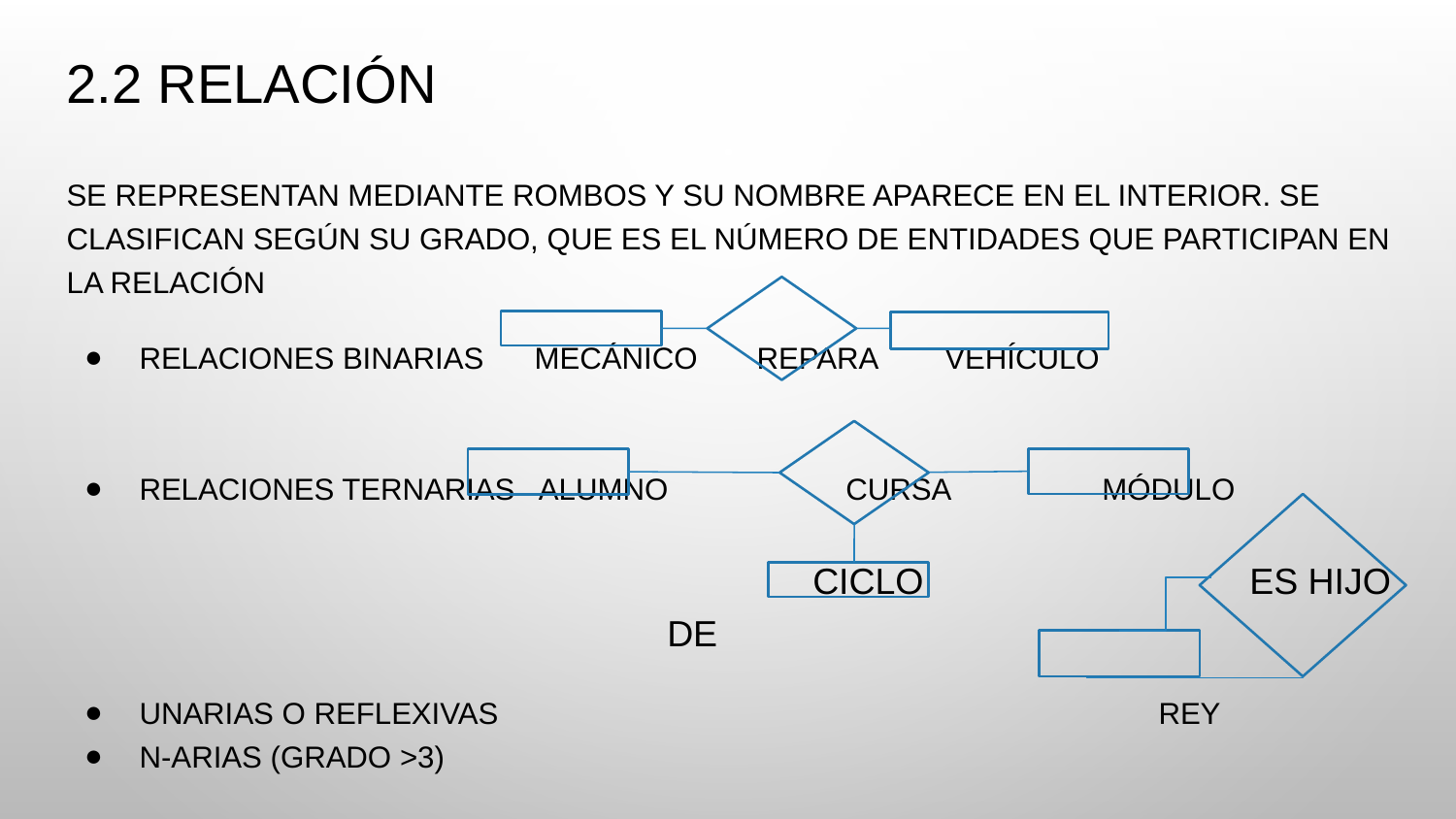

# 2.2 Relación
Se representan mediante rombos y su nombre aparece en el interior. Se clasifican según su grado, que es el número de entidades que participan en la relación
Relaciones binarias      mecánico       repara        vehículo

Relaciones ternarias   alumno                     cursa                  módulo

	ciclo			es hijo de
unarias o reflexivas  					Rey
N-arias (grado >3)